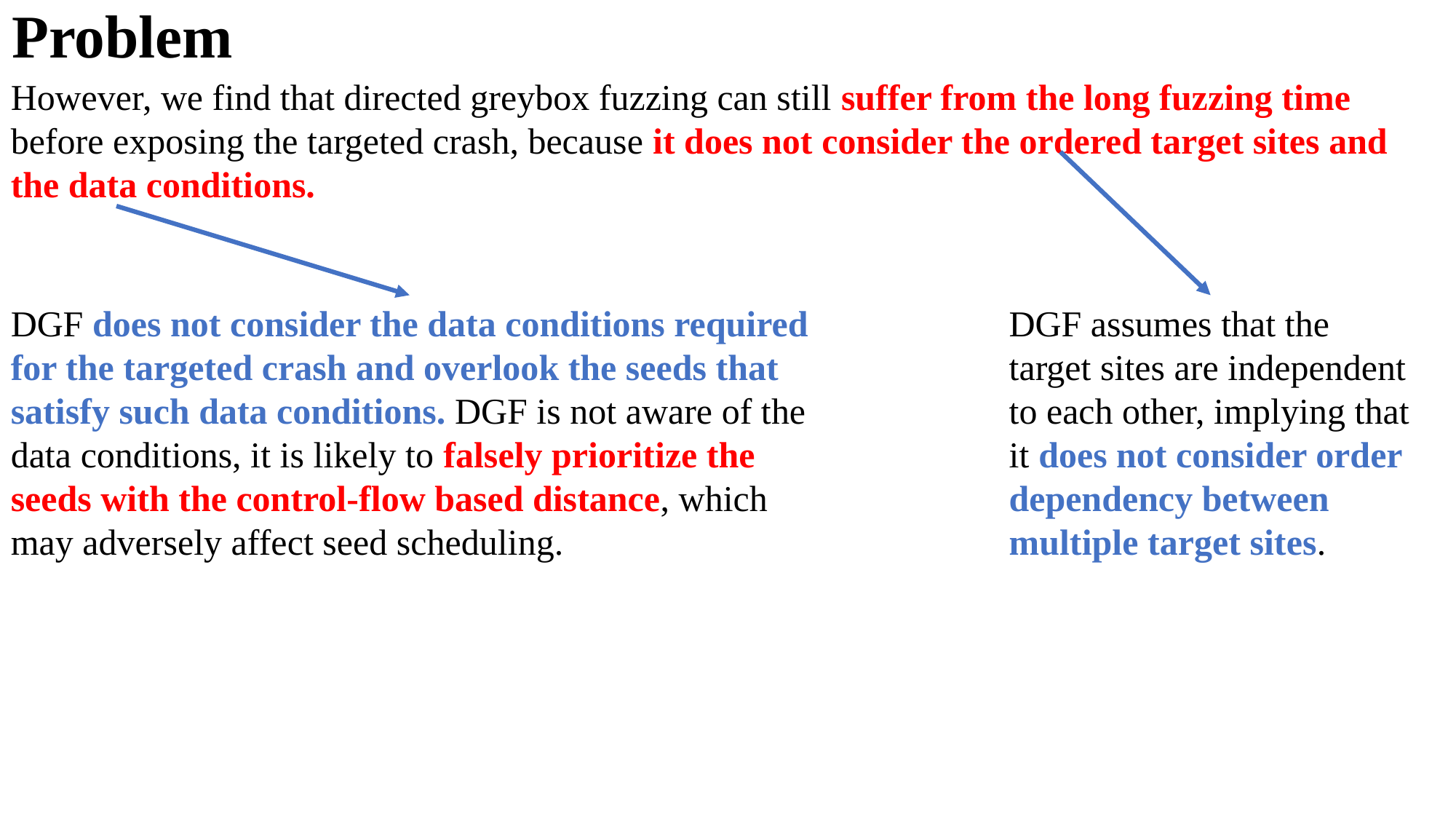

Problem
However, we find that directed greybox fuzzing can still suffer from the long fuzzing time before exposing the targeted crash, because it does not consider the ordered target sites and the data conditions.
DGF does not consider the data conditions required for the targeted crash and overlook the seeds that satisfy such data conditions. DGF is not aware of the data conditions, it is likely to falsely prioritize the seeds with the control-flow based distance, which may adversely affect seed scheduling.
DGF assumes that the target sites are independent to each other, implying that it does not consider order dependency between multiple target sites.